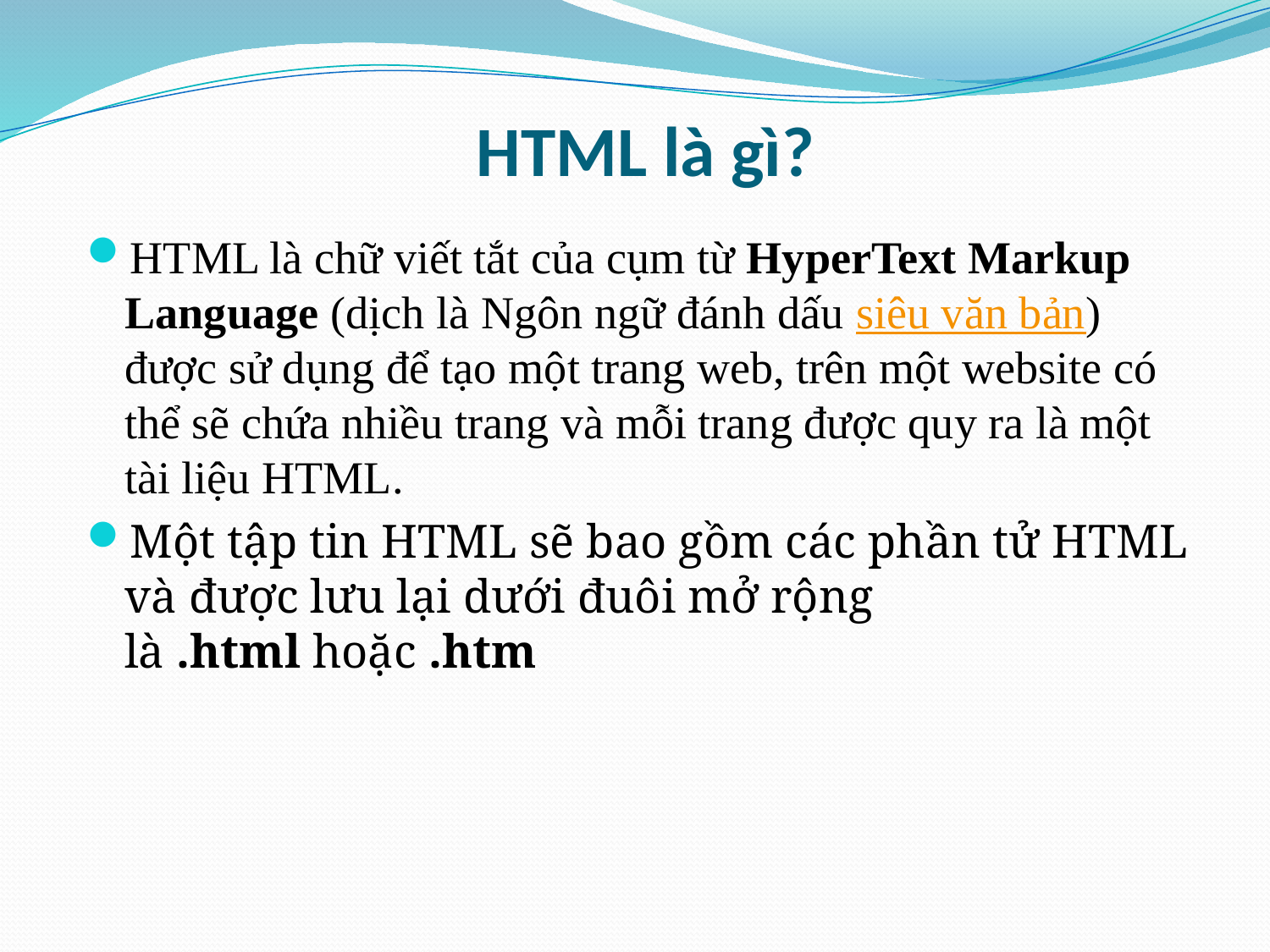

# HTML là gì?
HTML là chữ viết tắt của cụm từ HyperText Markup Language (dịch là Ngôn ngữ đánh dấu siêu văn bản) được sử dụng để tạo một trang web, trên một website có thể sẽ chứa nhiều trang và mỗi trang được quy ra là một tài liệu HTML.
Một tập tin HTML sẽ bao gồm các phần tử HTML và được lưu lại dưới đuôi mở rộng là .html hoặc .htm